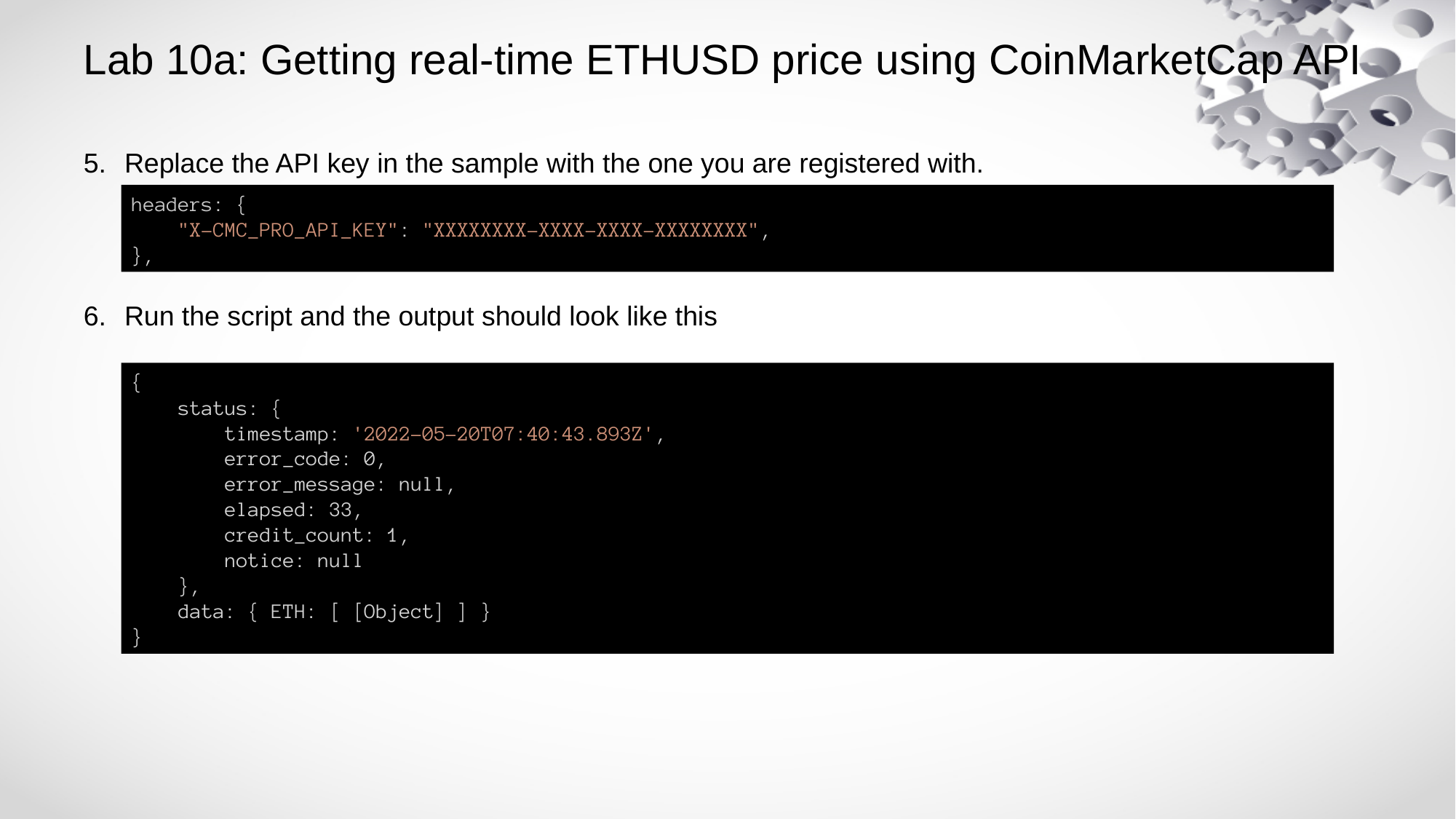

# Lab 10a: Getting real-time ETHUSD price using CoinMarketCap API
Replace the API key in the sample with the one you are registered with.

Run the script and the output should look like this

headers: {
    "X-CMC_PRO_API_KEY": "XXXXXXXX-XXXX-XXXX-XXXXXXXX",
},
{
    status: {
        timestamp: '2022-05-20T07:40:43.893Z',
        error_code: 0,
        error_message: null,
        elapsed: 33,
        credit_count: 1,
        notice: null
    },
    data: { ETH: [ [Object] ] }
}